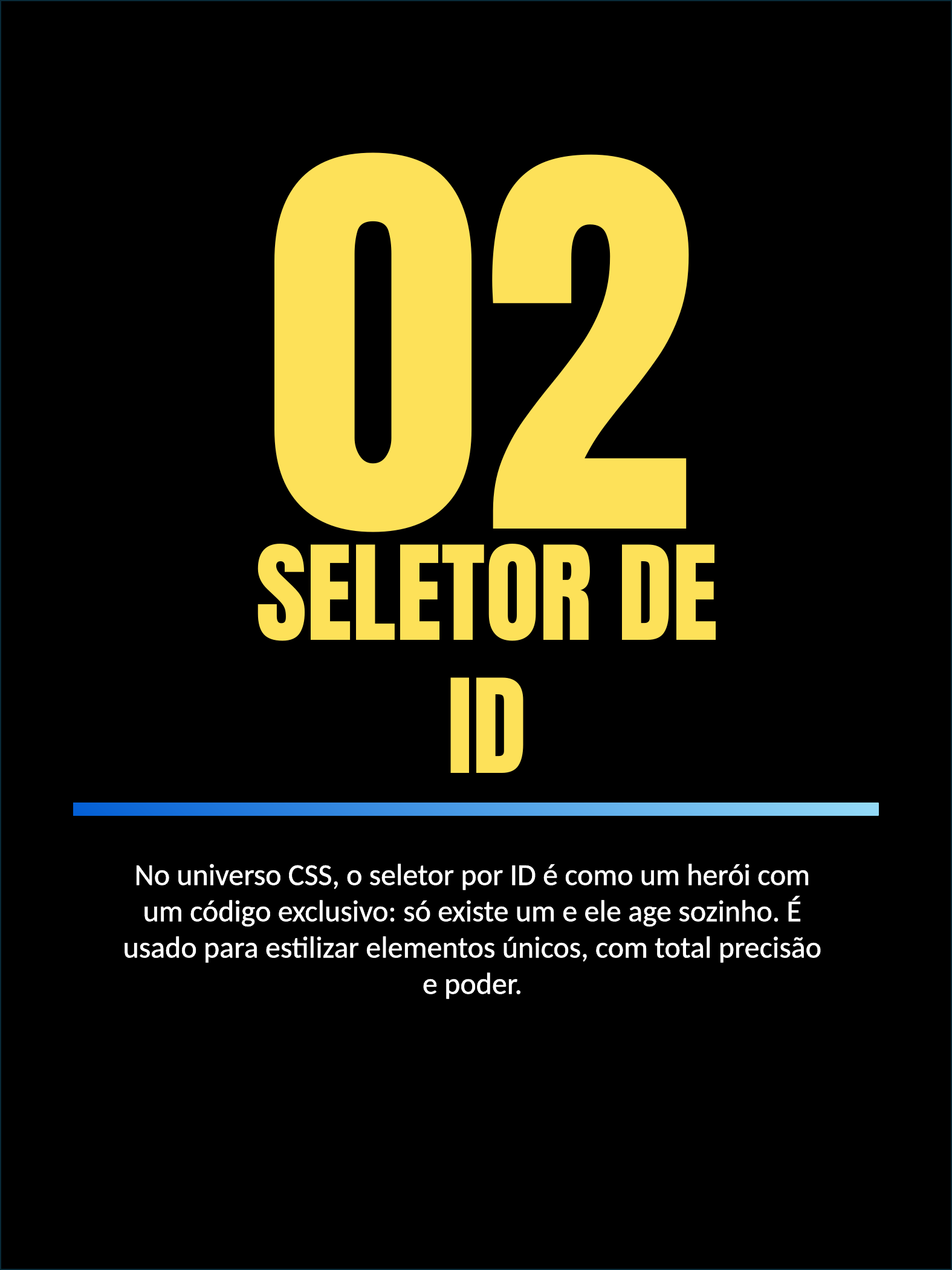

02
SELETOR DE ID

No universo CSS, o seletor por ID é como um herói com um código exclusivo: só existe um e ele age sozinho. É usado para estilizar elementos únicos, com total precisão e poder.
DOMINANDO OS SELETORES EM CSS WAKESSON SANTOS
5